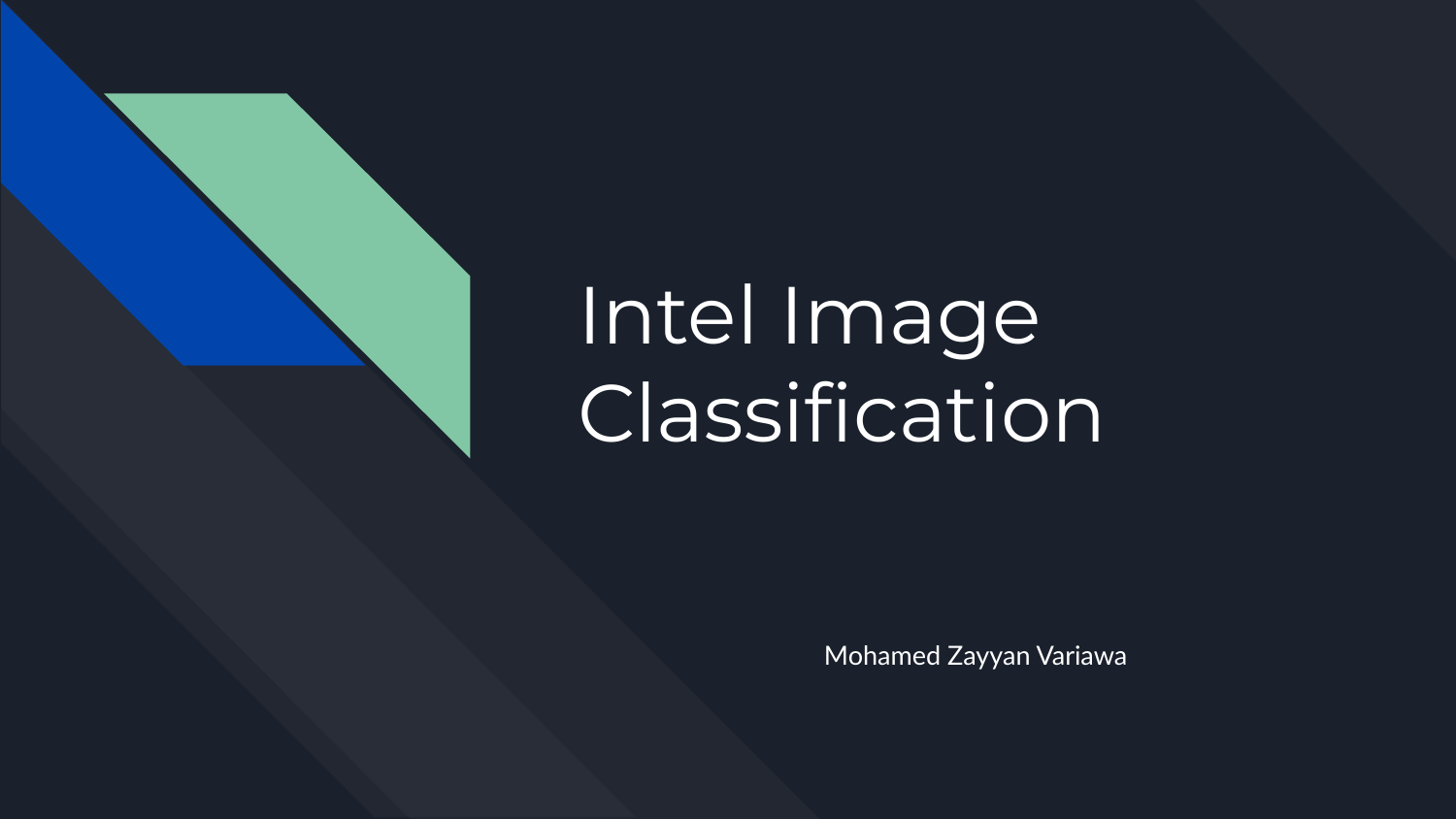

# Intel Image Classification
Mohamed Zayyan Variawa